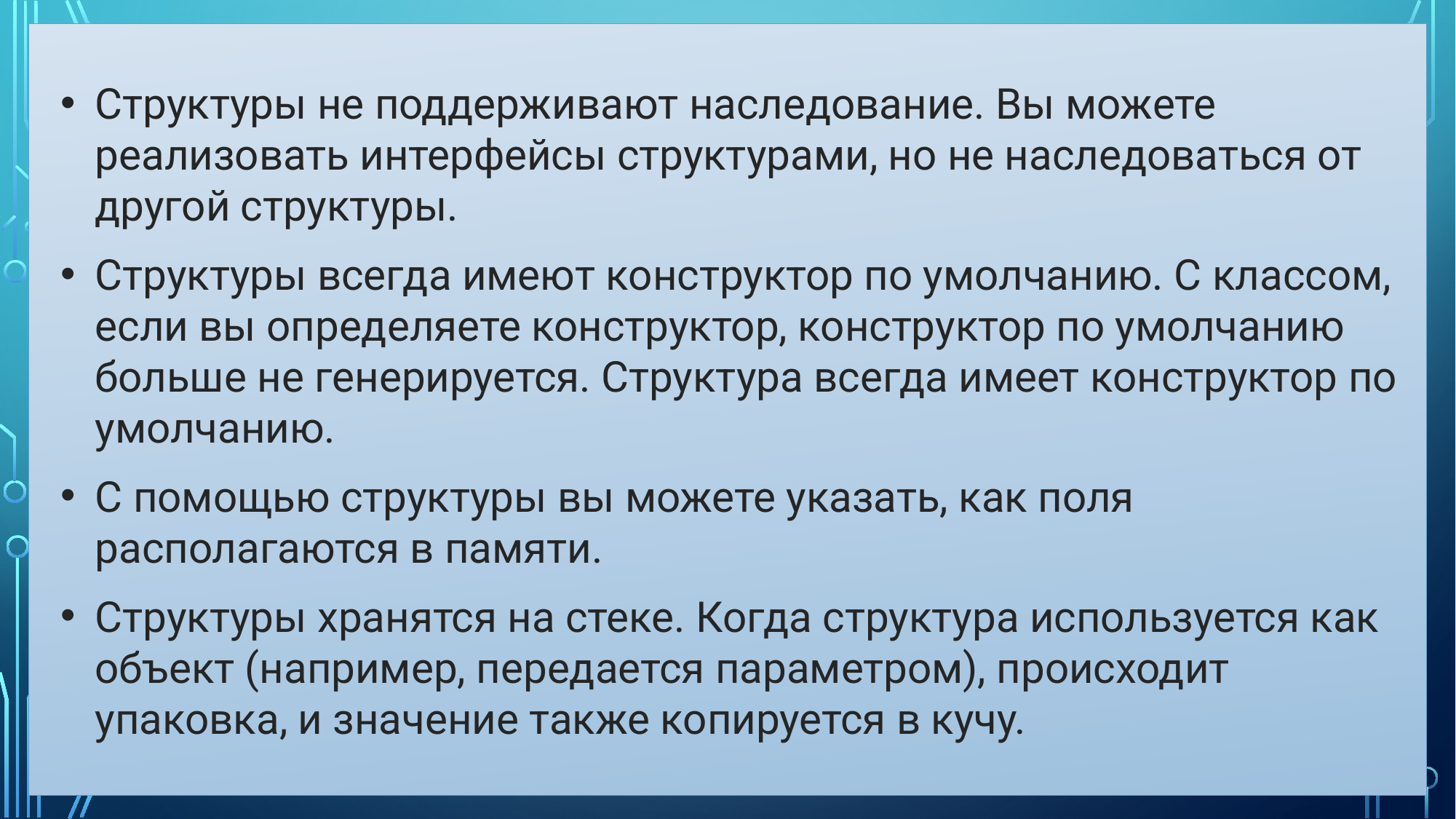

Структуры не поддерживают наследование. Вы можете реализовать интерфейсы структурами, но не наследоваться от другой структуры.
Структуры всегда имеют конструктор по умолчанию. С классом, если вы определяете конструктор, конструктор по умолчанию больше не генерируется. Структура всегда имеет конструктор по умолчанию.
С помощью структуры вы можете указать, как поля располагаются в памяти.
Структуры хранятся на стеке. Когда структура используется как объект (например, передается параметром), происходит упаковка, и значение также копируется в кучу.